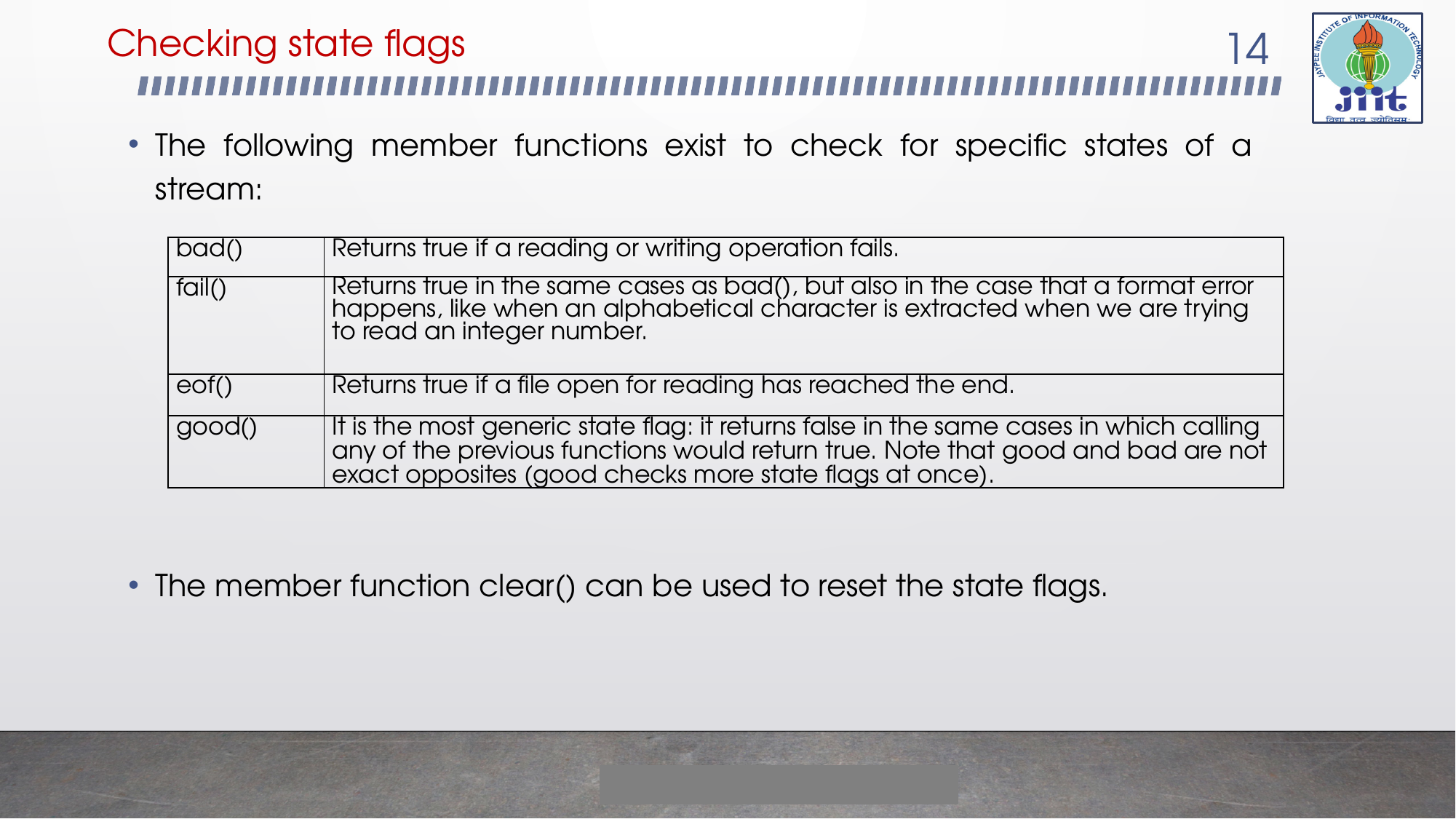

14
# Checking state flags
The following member functions exist to check for specific states of a stream:

The member function clear() can be used to reset the state flags.
| bad() | Returns true if a reading or writing operation fails. |
| --- | --- |
| fail() | Returns true in the same cases as bad(), but also in the case that a format error happens, like when an alphabetical character is extracted when we are trying to read an integer number. |
| eof() | Returns true if a file open for reading has reached the end. |
| good() | It is the most generic state flag: it returns false in the same cases in which calling any of the previous functions would return true. Note that good and bad are not exact opposites (good checks more state flags at once). |